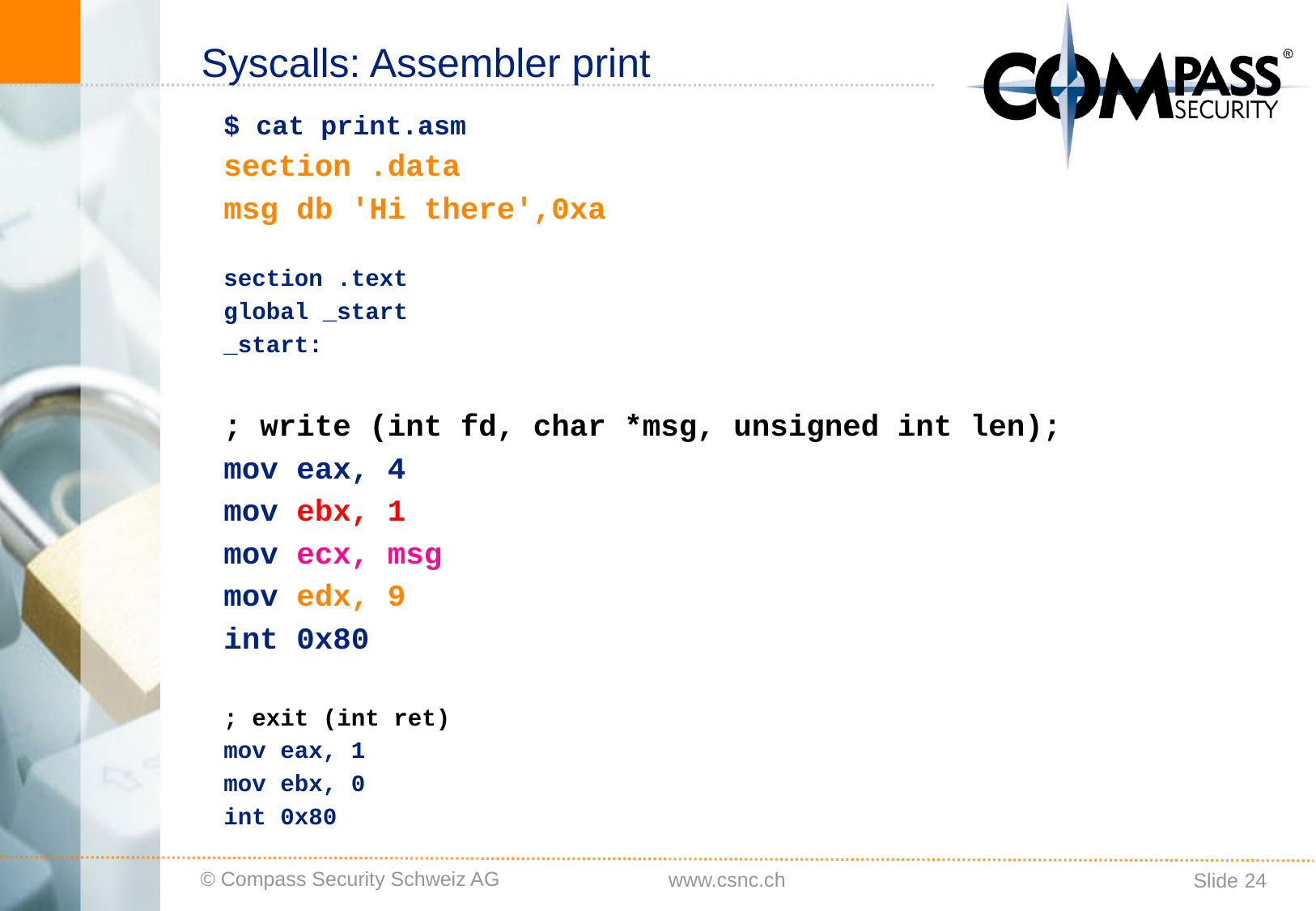

# Syscalls: Assembler print
$ cat print.asm
section .data
msg db 'Hi there',0xa

section .text
global _start
_start:

; write (int fd, char *msg, unsigned int len);
mov eax, 4
mov ebx, 1
mov ecx, msg
mov edx, 9
int 0x80

; exit (int ret)
mov eax, 1
mov ebx, 0
int 0x80